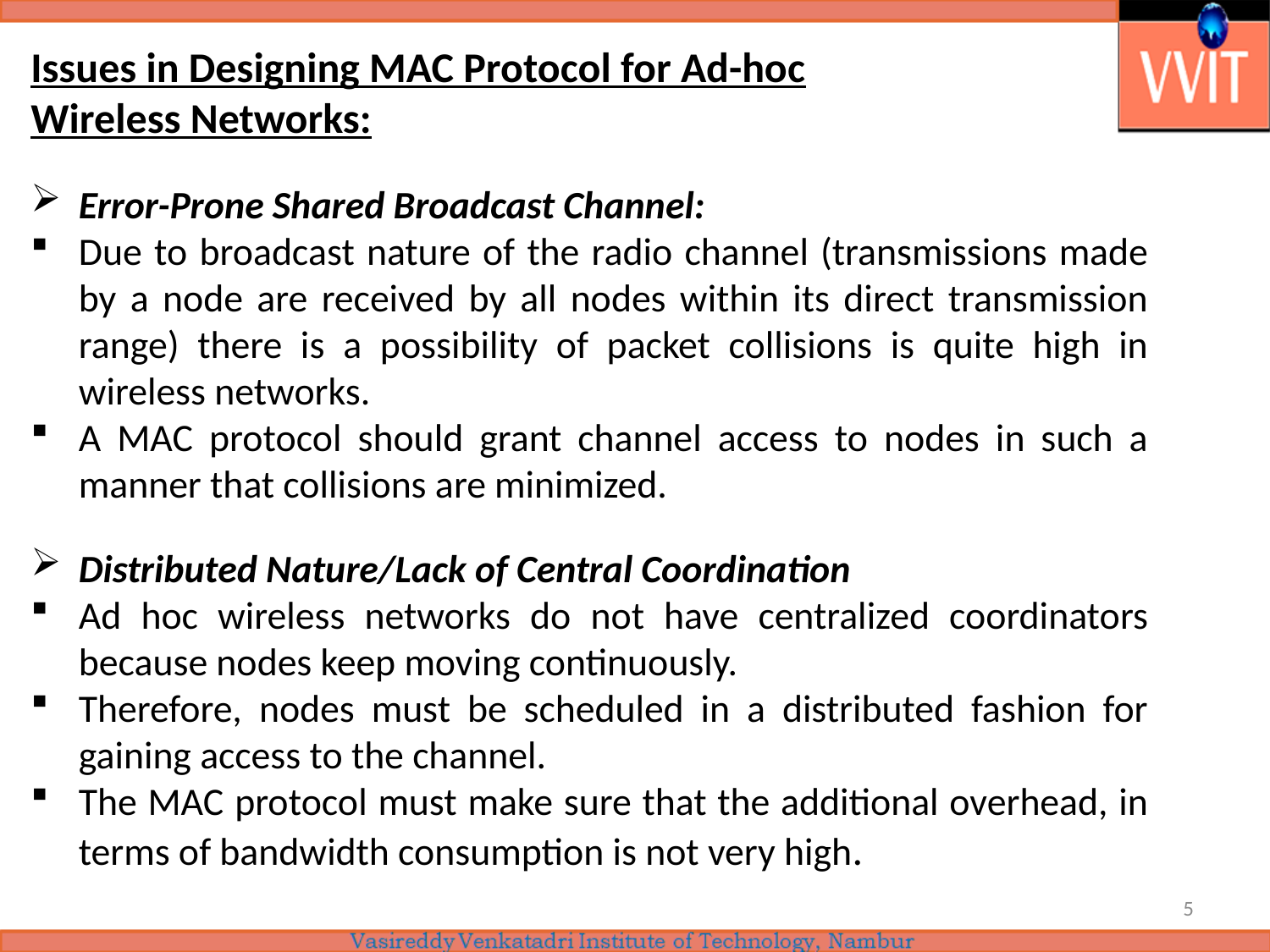

Issues in Designing MAC Protocol for Ad-hoc
Wireless Networks:

Error-Prone Shared Broadcast Channel:
Due to broadcast nature of the radio channel (transmissions made by a node are received by all nodes within its direct transmission range) there is a possibility of packet collisions is quite high in wireless networks.
A MAC protocol should grant channel access to nodes in such a manner that collisions are minimized.

Distributed Nature/Lack of Central Coordination
Ad hoc wireless networks do not have centralized coordinators because nodes keep moving continuously.
Therefore, nodes must be scheduled in a distributed fashion for gaining access to the channel.
The MAC protocol must make sure that the additional overhead, in terms of bandwidth consumption is not very high.
5